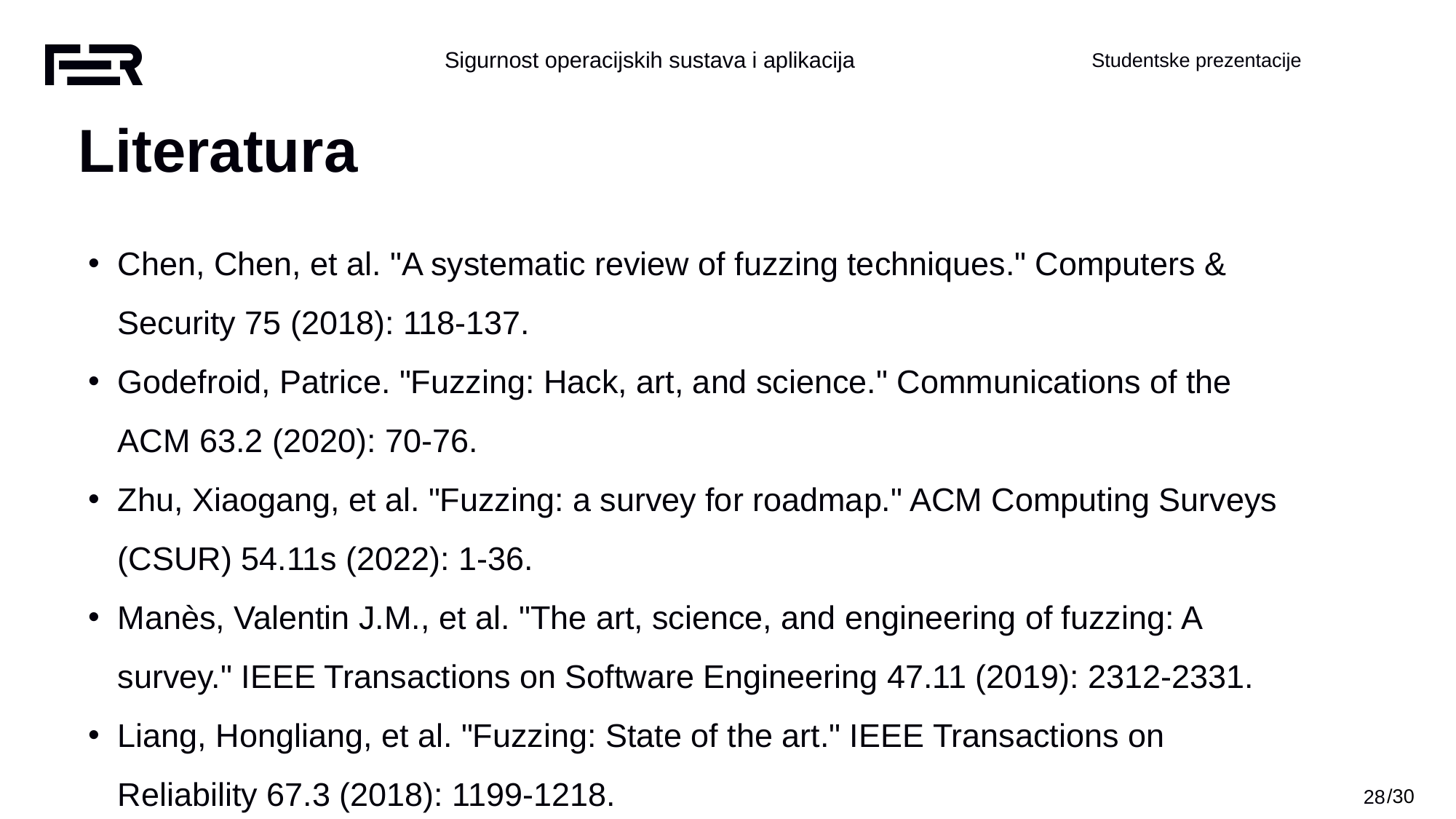

Literatura
Chen, Chen, et al. "A systematic review of fuzzing techniques." Computers & Security 75 (2018): 118-137.
Godefroid, Patrice. "Fuzzing: Hack, art, and science." Communications of the ACM 63.2 (2020): 70-76.
Zhu, Xiaogang, et al. "Fuzzing: a survey for roadmap." ACM Computing Surveys (CSUR) 54.11s (2022): 1-36.
Manès, Valentin J.M., et al. "The art, science, and engineering of fuzzing: A survey." IEEE Transactions on Software Engineering 47.11 (2019): 2312-2331.
Liang, Hongliang, et al. "Fuzzing: State of the art." IEEE Transactions on Reliability 67.3 (2018): 1199-1218.
28
/30